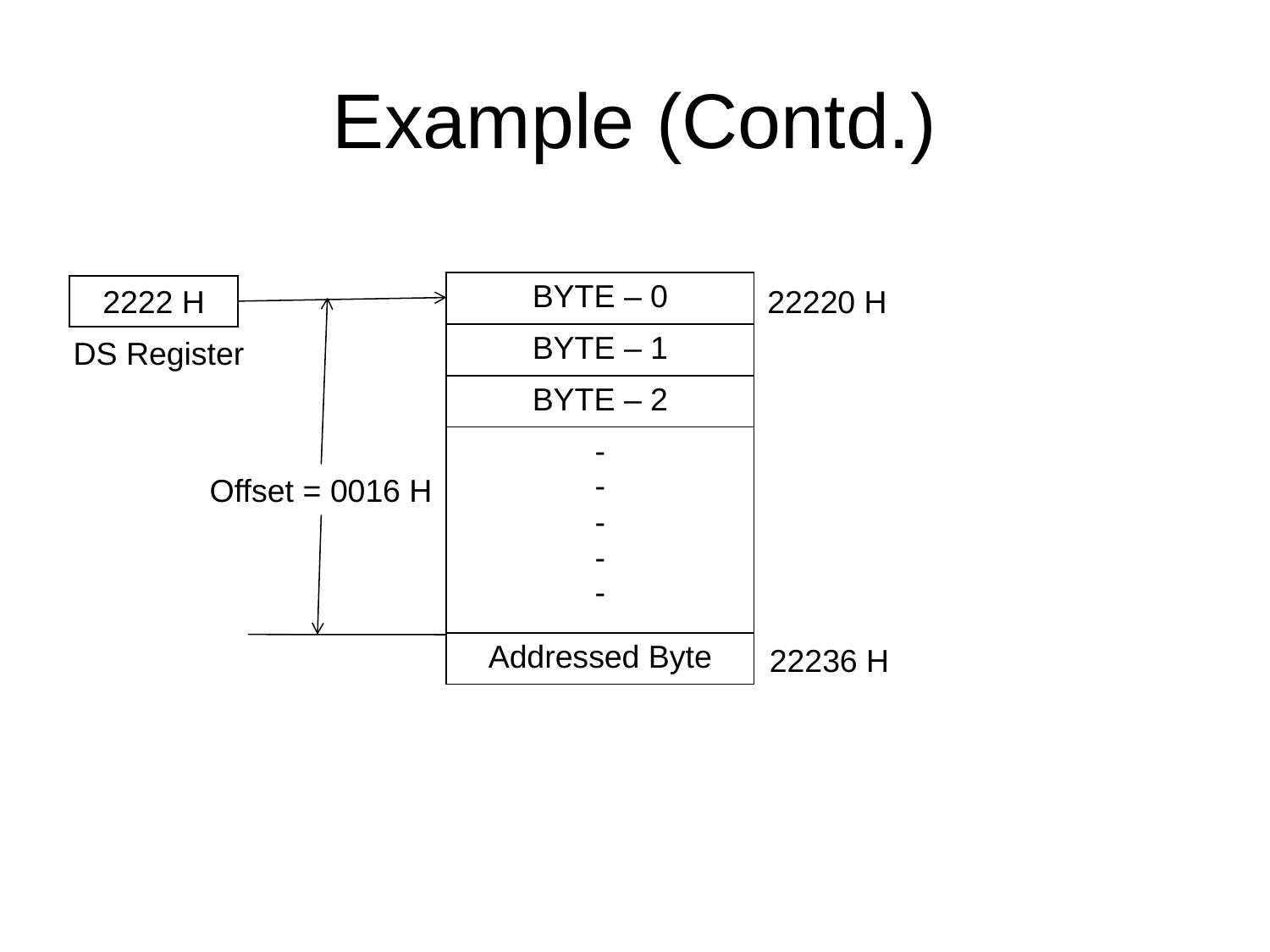

# Example (Contd.)
| BYTE – 0 |
| --- |
| BYTE – 1 |
| BYTE – 2 |
| - - - - - |
| Addressed Byte |
2222 H
22220 H
DS Register
Offset = 0016 H
22236 H